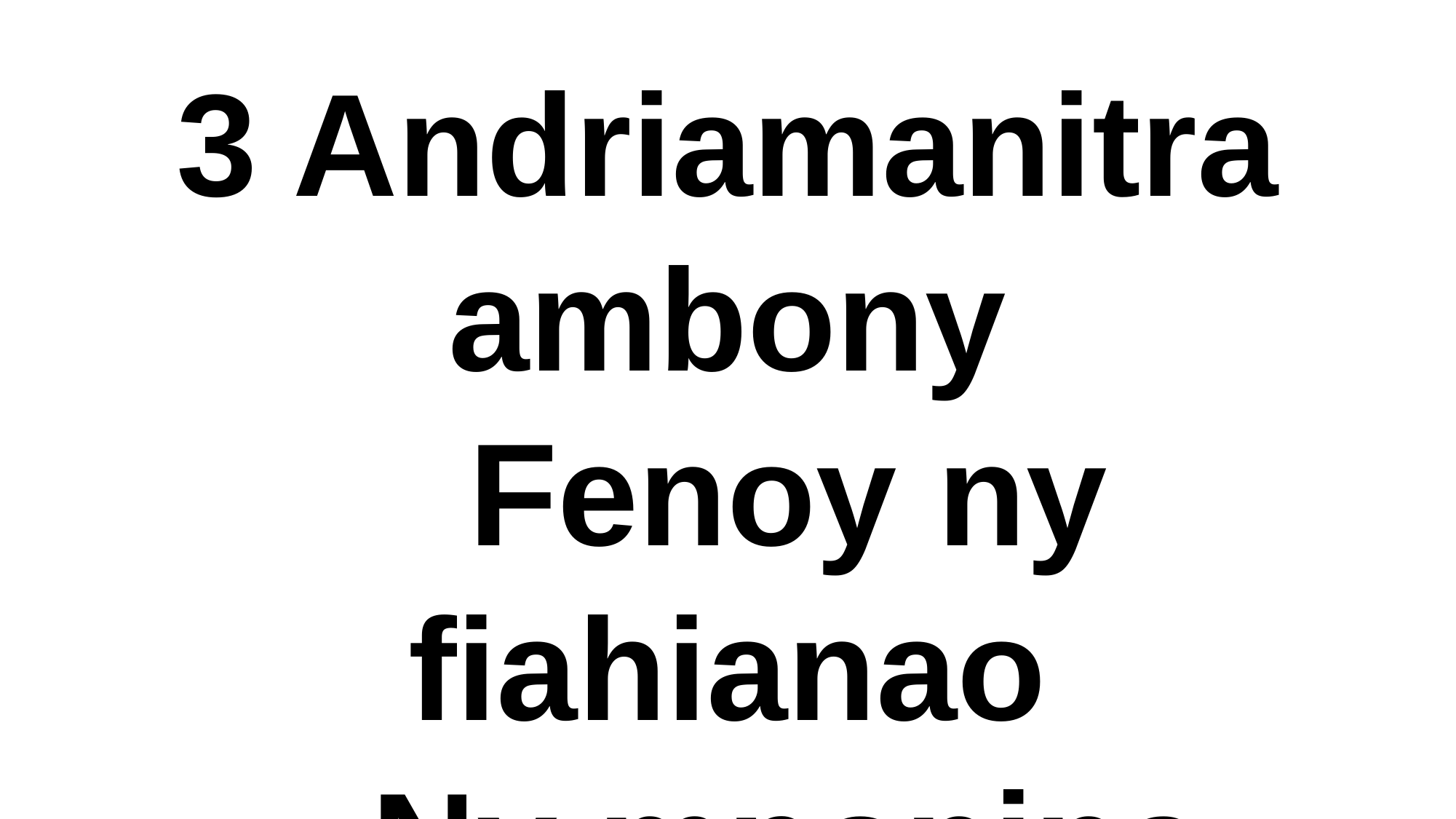

3 Andriamanitra ambony
   Fenoy ny fiahianao
   Ny mponina rehetra eto
   Ary izay aza mahasoa